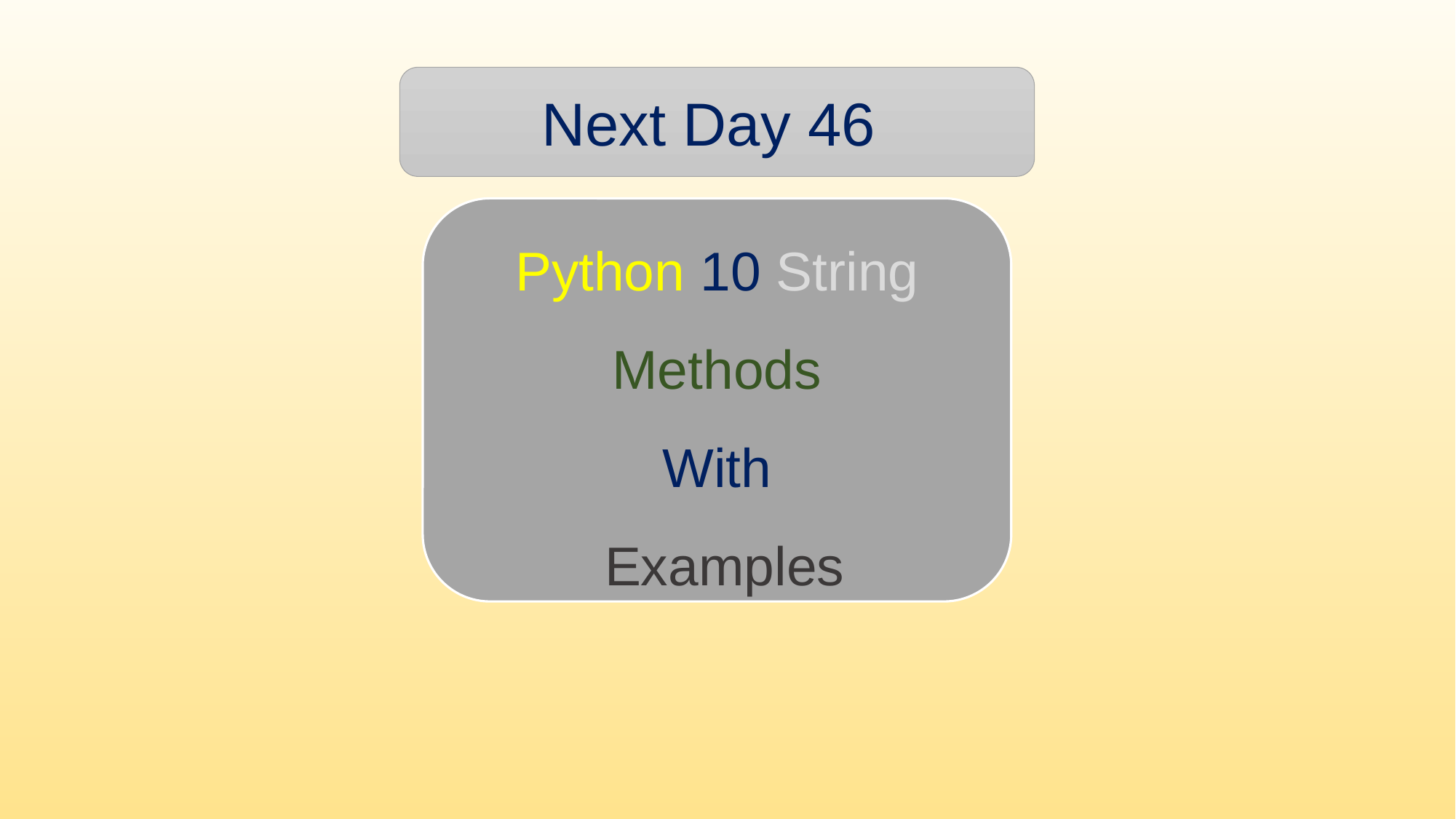

Next Day 46
Python 10 String Methods
With
 Examples